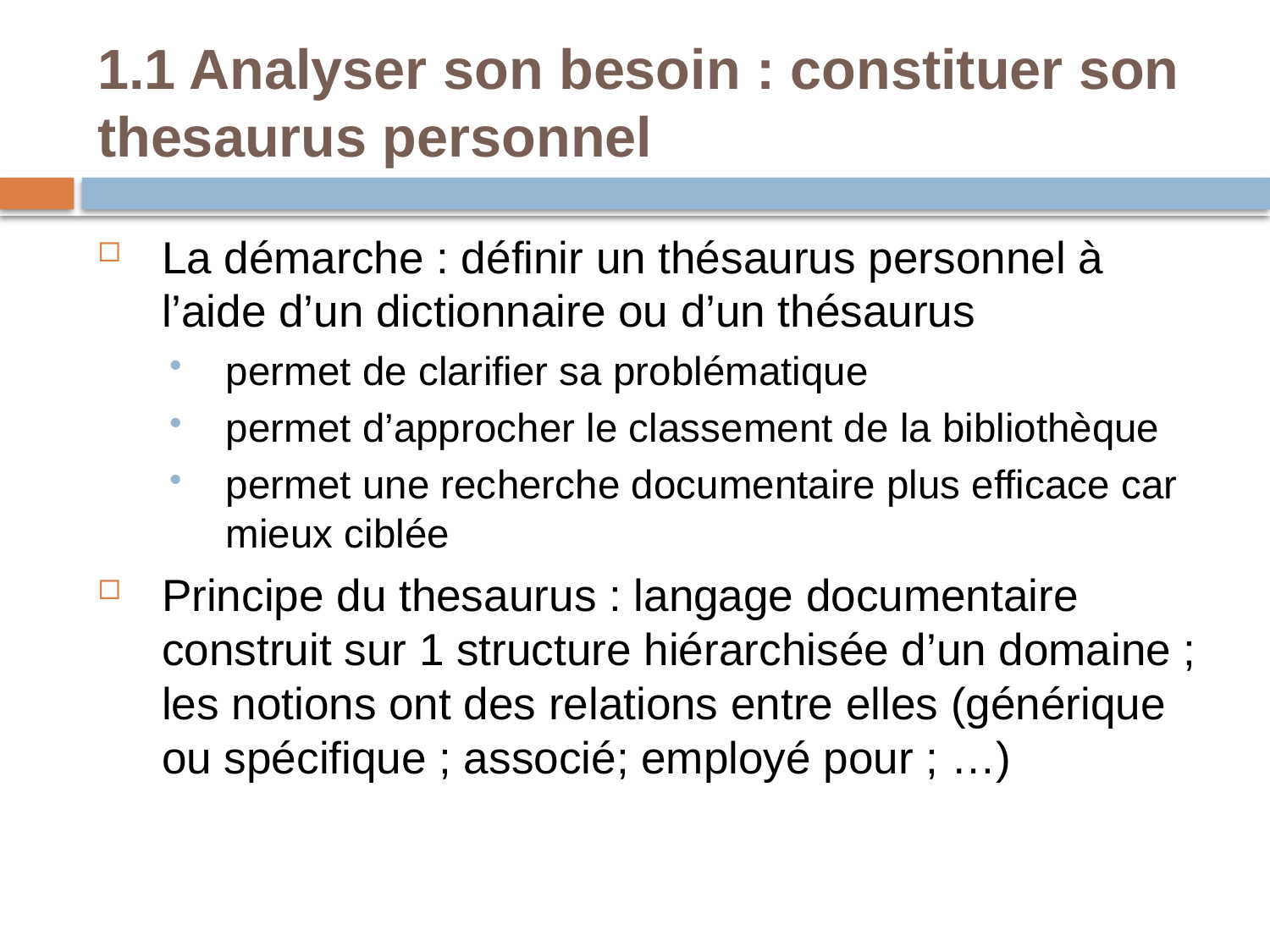

1.1 Analyser son besoin : constituer son thesaurus personnel
La démarche : définir un thésaurus personnel à l’aide d’un dictionnaire ou d’un thésaurus
permet de clarifier sa problématique
permet d’approcher le classement de la bibliothèque
permet une recherche documentaire plus efficace car mieux ciblée
Principe du thesaurus : langage documentaire construit sur 1 structure hiérarchisée d’un domaine ; les notions ont des relations entre elles (générique ou spécifique ; associé; employé pour ; …)